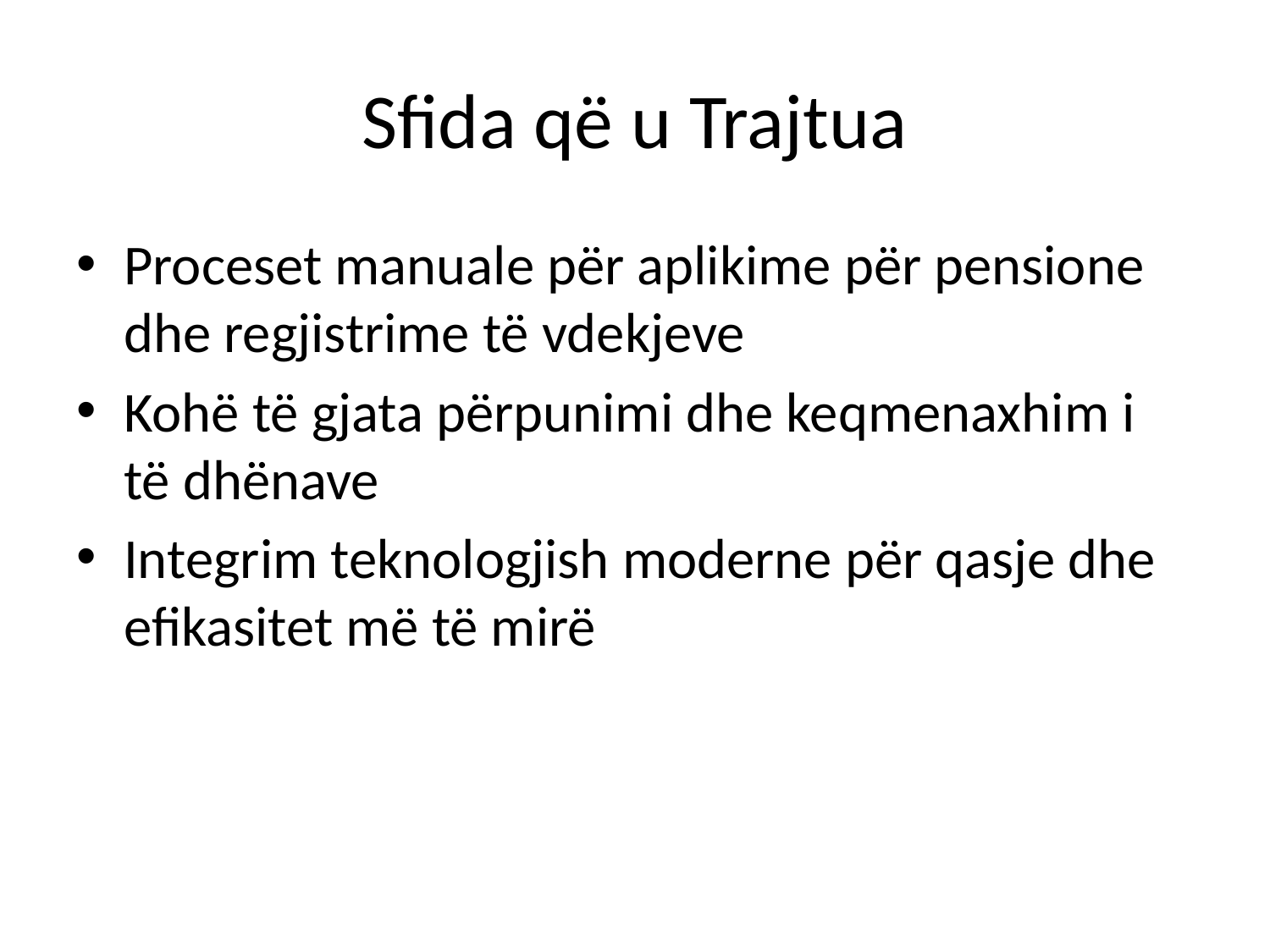

# Sfida që u Trajtua
Proceset manuale për aplikime për pensione dhe regjistrime të vdekjeve
Kohë të gjata përpunimi dhe keqmenaxhim i të dhënave
Integrim teknologjish moderne për qasje dhe efikasitet më të mirë